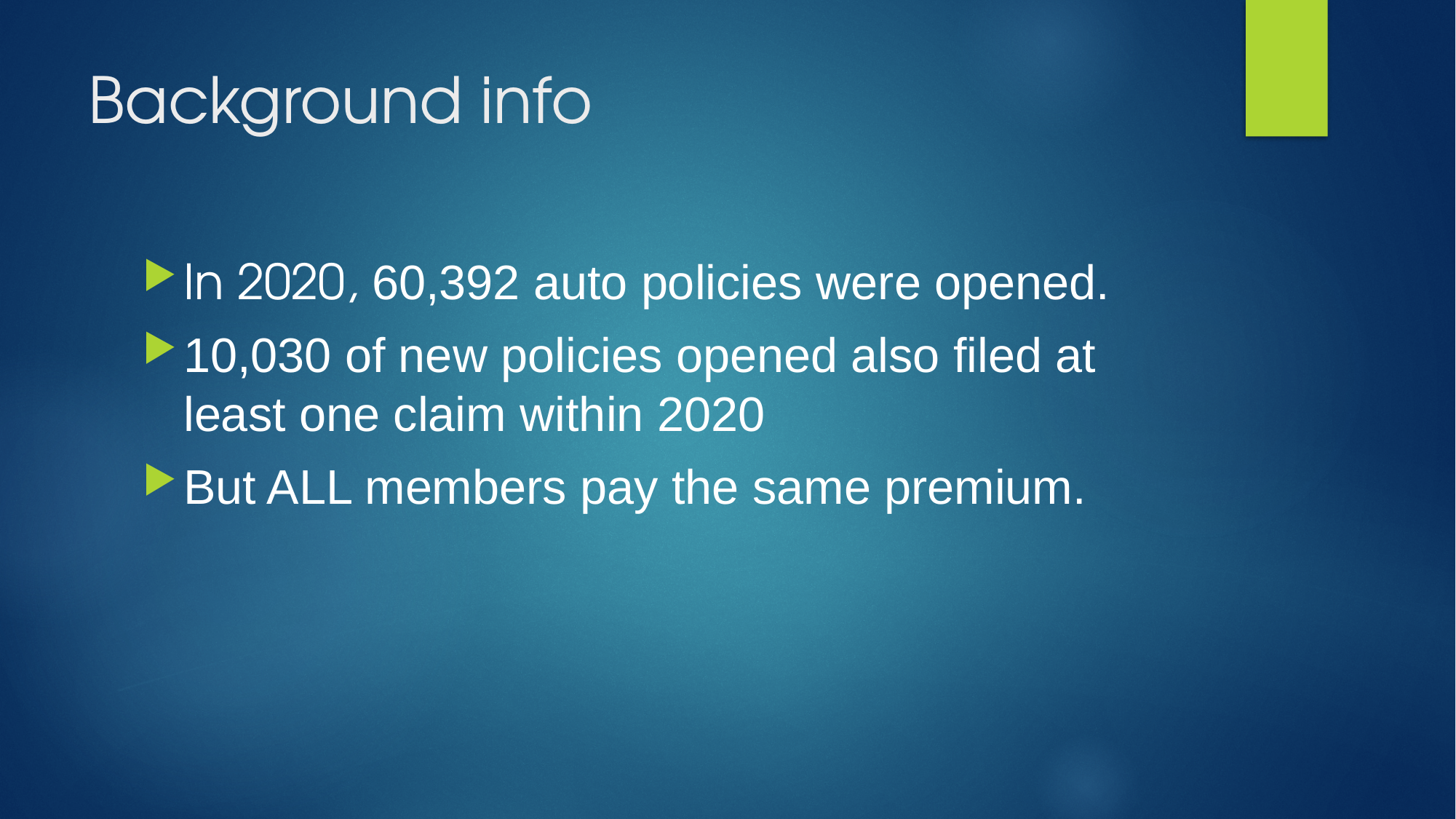

# Background info
In 2020, 60,392 auto policies were opened.
10,030 of new policies opened also filed at least one claim within 2020
But ALL members pay the same premium.